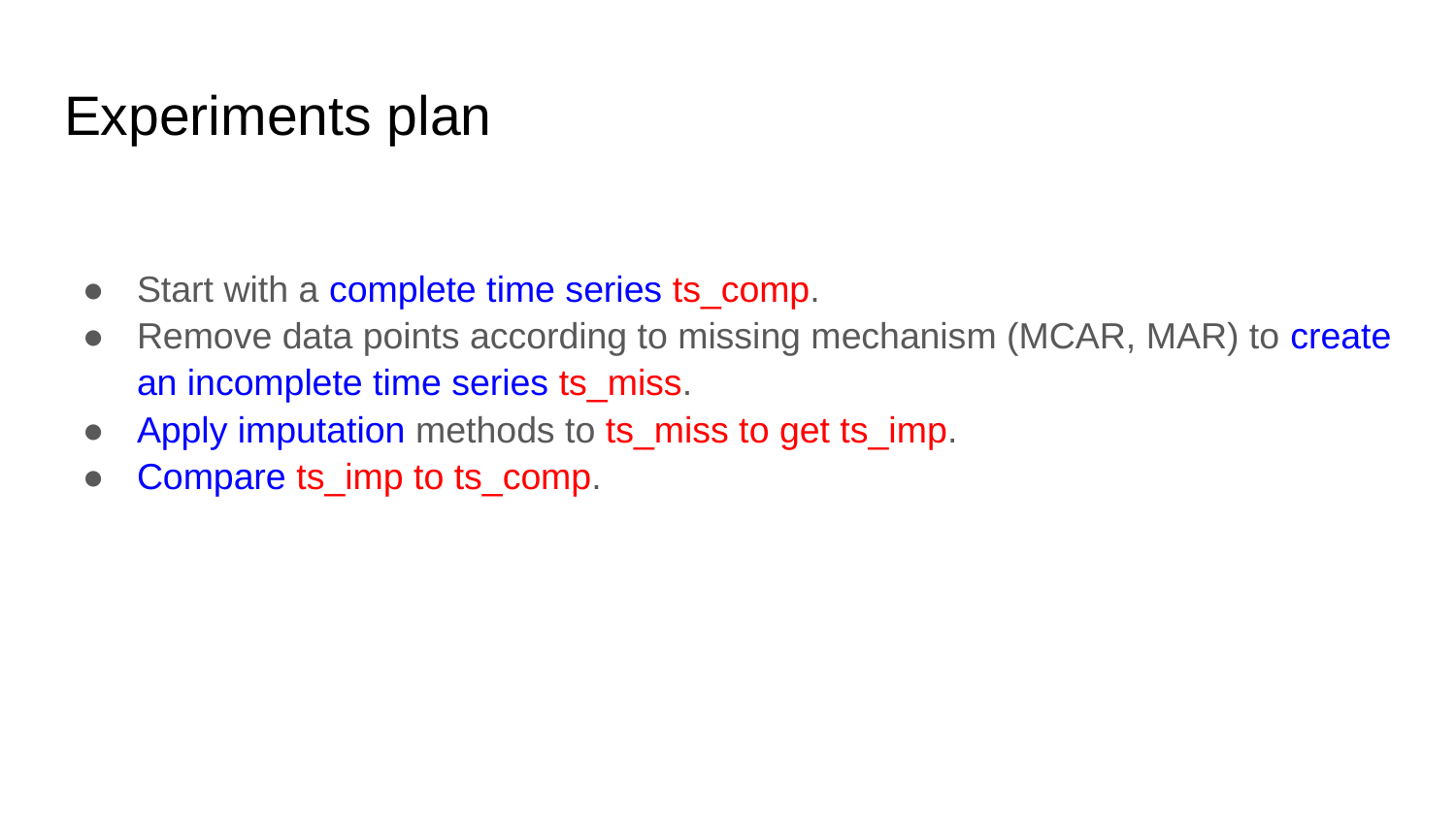

# Experiments plan

Start with a complete time series ts_comp.
Remove data points according to missing mechanism (MCAR, MAR) to create an incomplete time series ts_miss.
Apply imputation methods to ts_miss to get ts_imp.
Compare ts_imp to ts_comp.